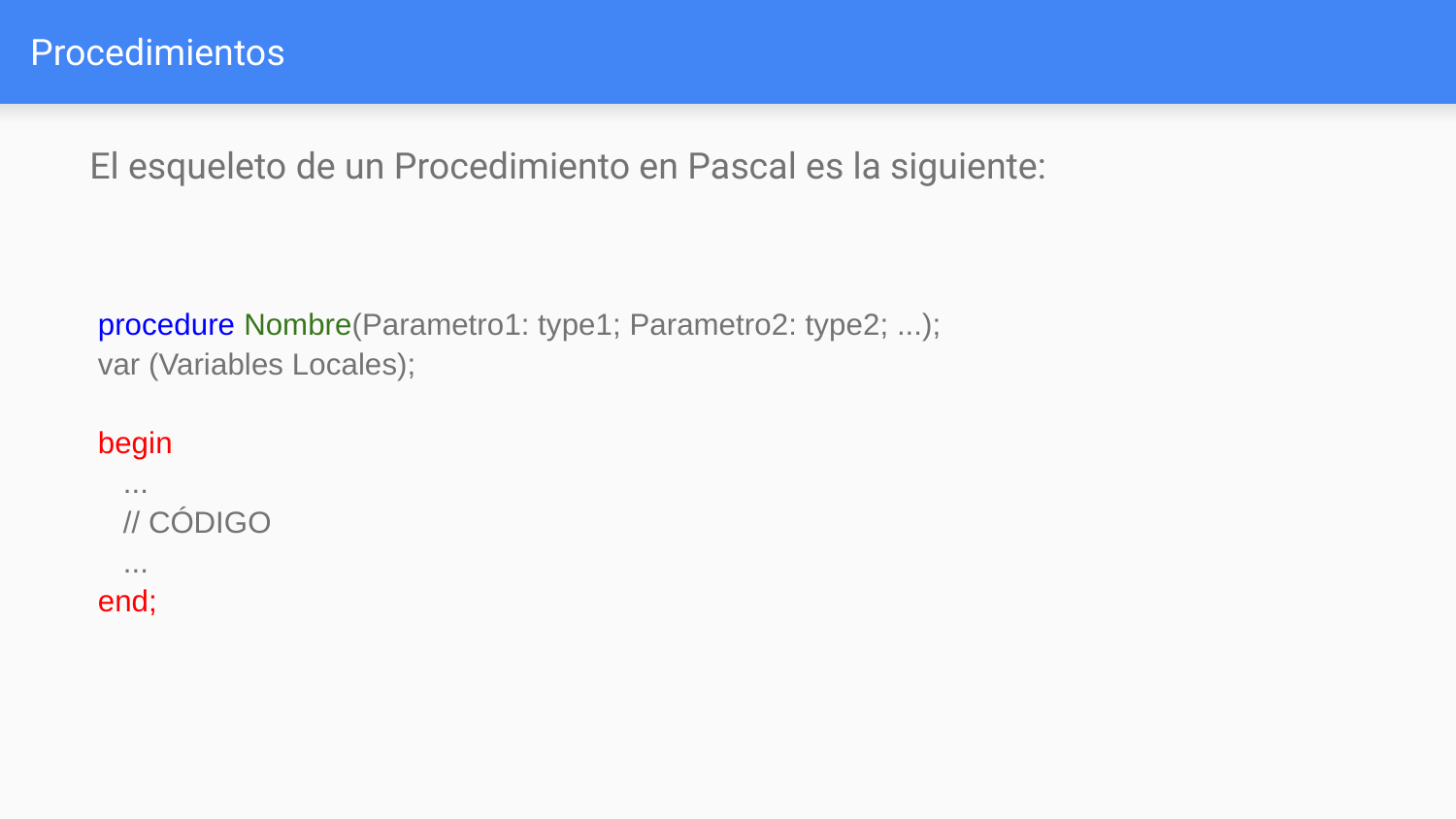

# Procedimientos
El esqueleto de un Procedimiento en Pascal es la siguiente:

procedure Nombre(Parametro1: type1; Parametro2: type2; ...);
var (Variables Locales);
begin
   ...
   // CÓDIGO
   ...
end;